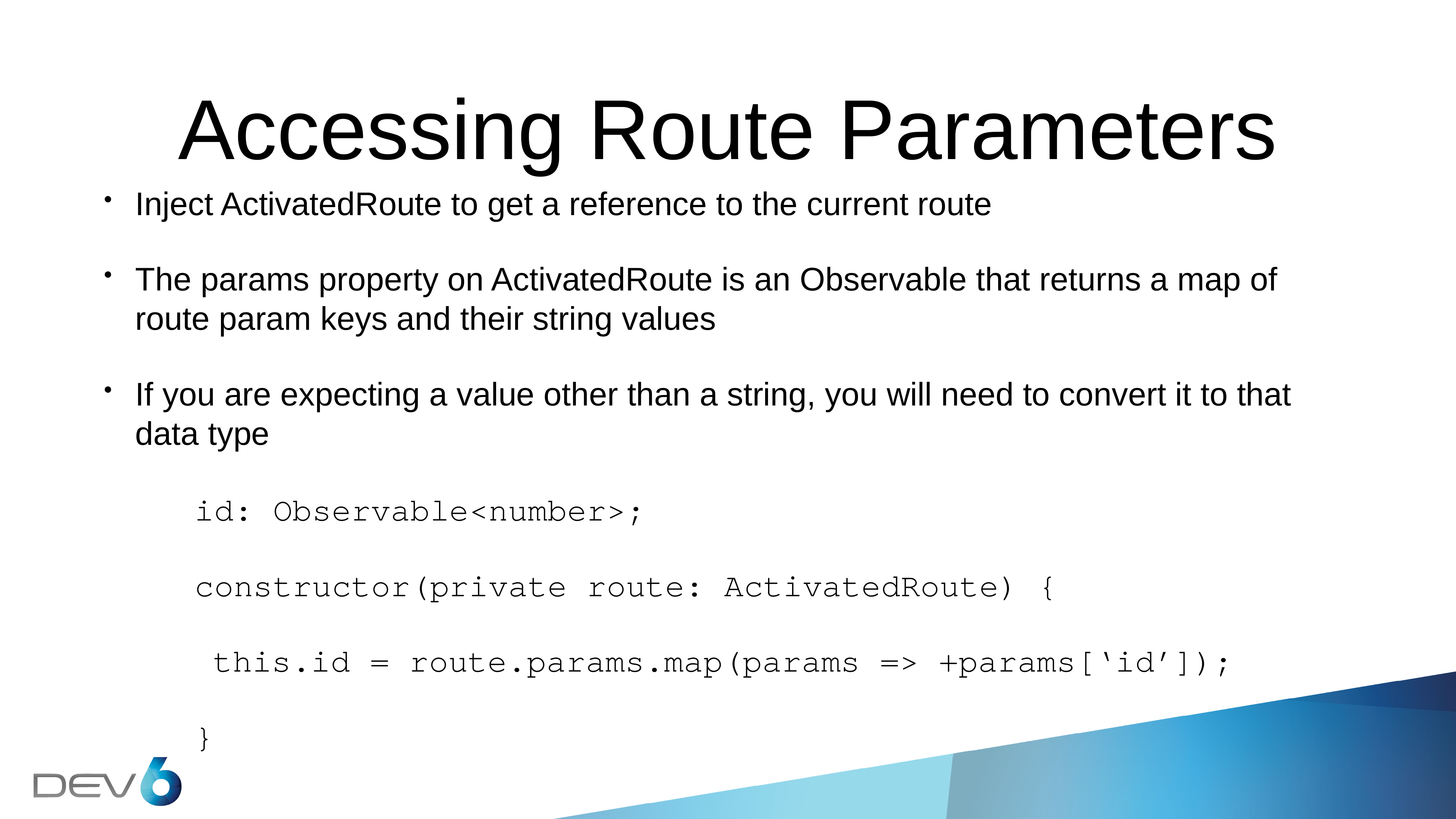

# Accessing Route Parameters
Inject ActivatedRoute to get a reference to the current route
The params property on ActivatedRoute is an Observable that returns a map of route param keys and their string values
If you are expecting a value other than a string, you will need to convert it to that data type
id: Observable<number>;
constructor(private route: ActivatedRoute) {
	this.id = route.params.map(params => +params[‘id’]);
}